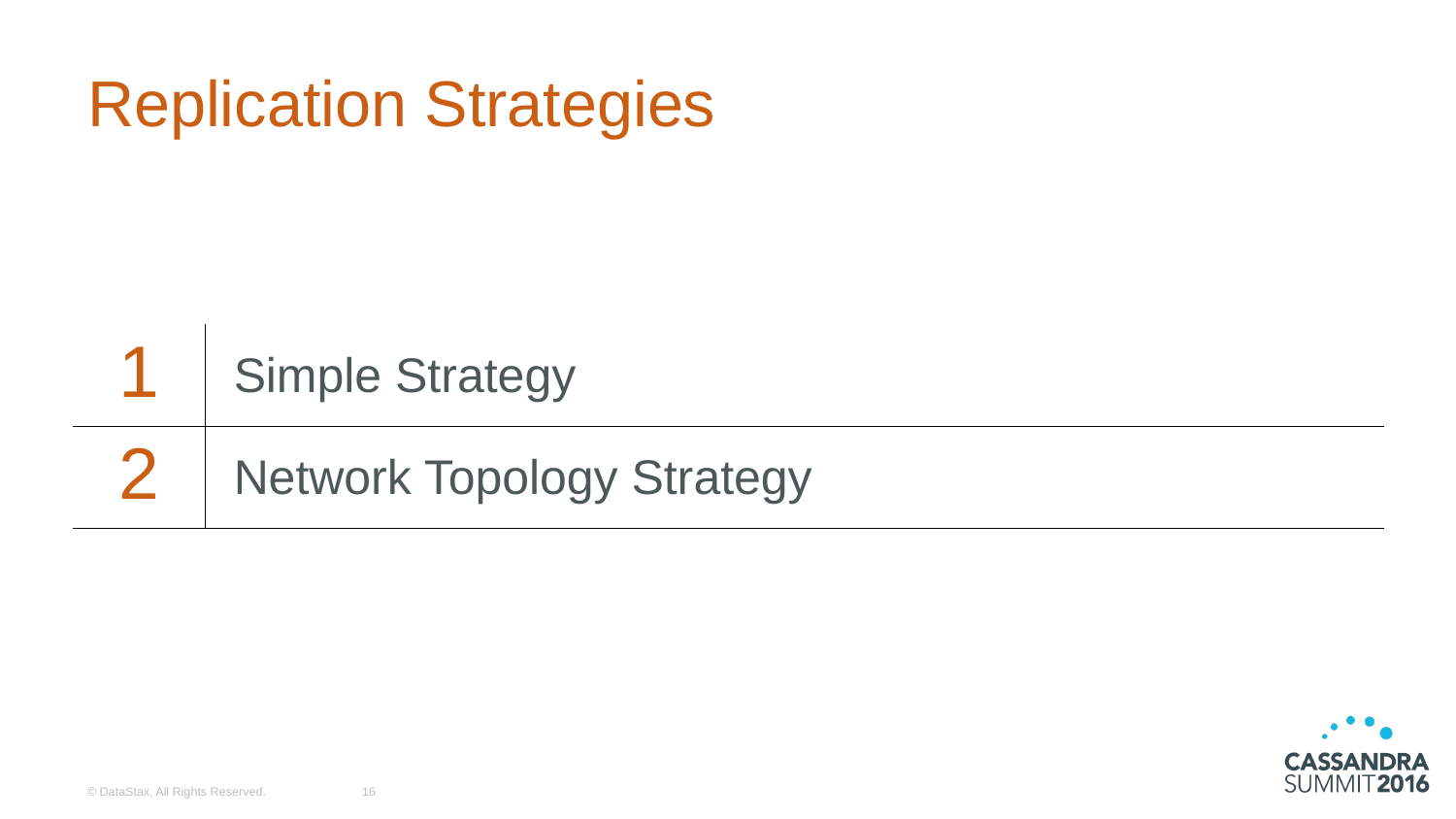

# Replication Strategies
| 1 | Simple Strategy |
| --- | --- |
| 2 | Network Topology Strategy |
© DataStax, All Rights Reserved.
16